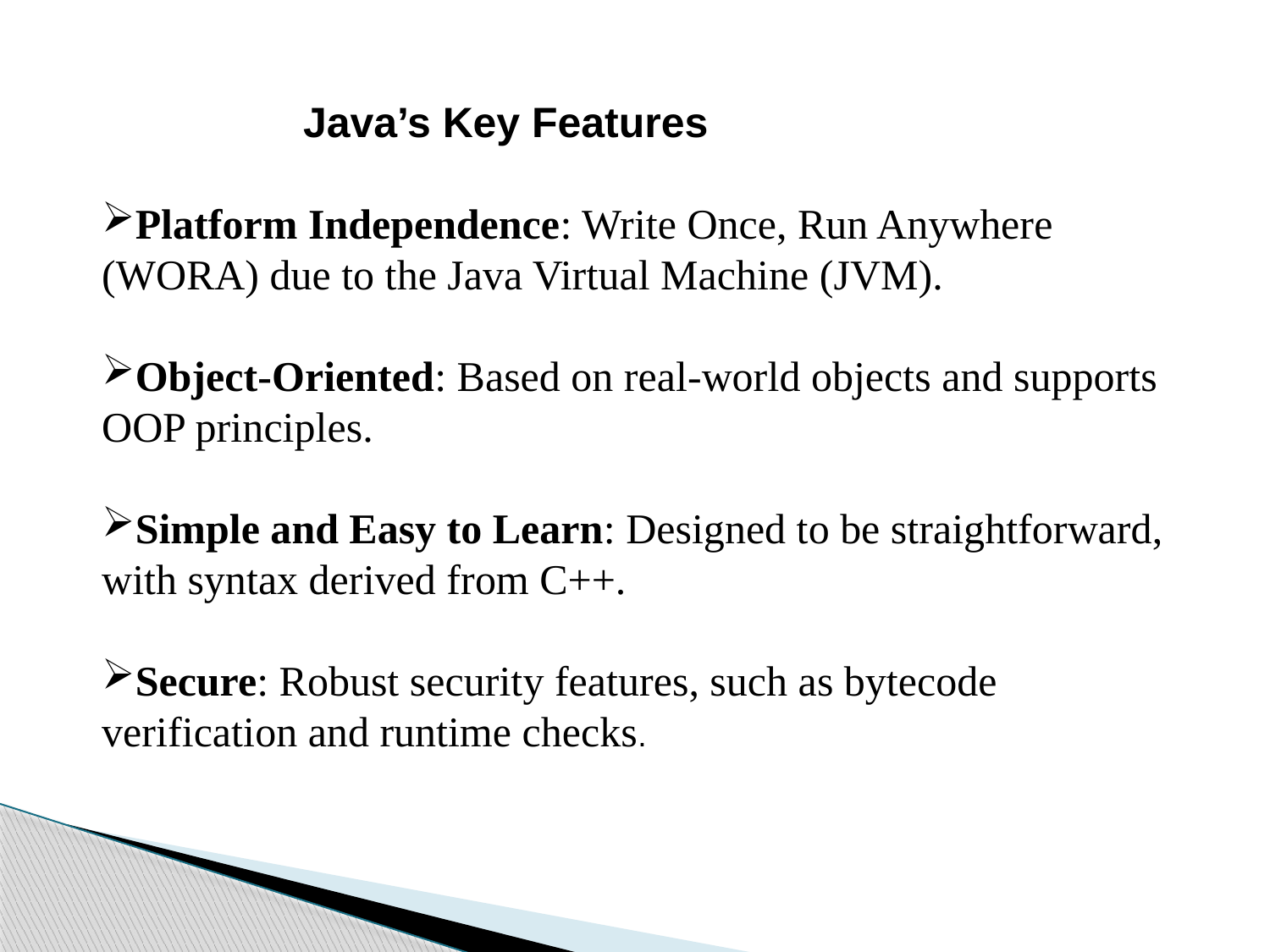

Java’s Key Features

Platform Independence: Write Once, Run Anywhere (WORA) due to the Java Virtual Machine (JVM).

Object-Oriented: Based on real-world objects and supports OOP principles.

Simple and Easy to Learn: Designed to be straightforward, with syntax derived from C++.

Secure: Robust security features, such as bytecode verification and runtime checks.